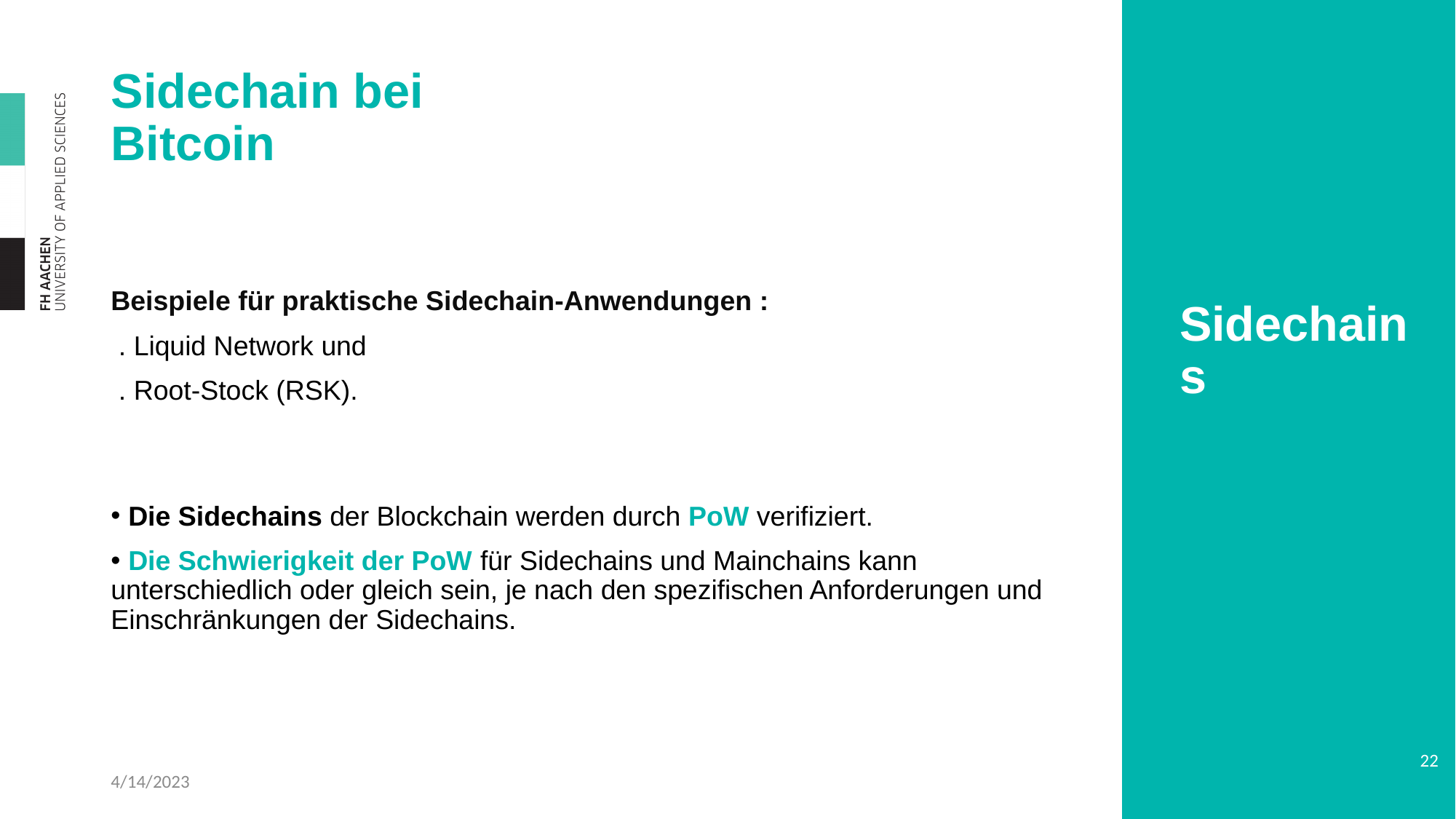

Sidechain bei Bitcoin
Beispiele für praktische Sidechain-Anwendungen :
 . Liquid Network und
 . Root-Stock (RSK).

Sidechains

 Die Sidechains der Blockchain werden durch PoW verifiziert.
 Die Schwierigkeit der PoW für Sidechains und Mainchains kann unterschiedlich oder gleich sein, je nach den spezifischen Anforderungen und Einschränkungen der Sidechains.

22
4/14/2023